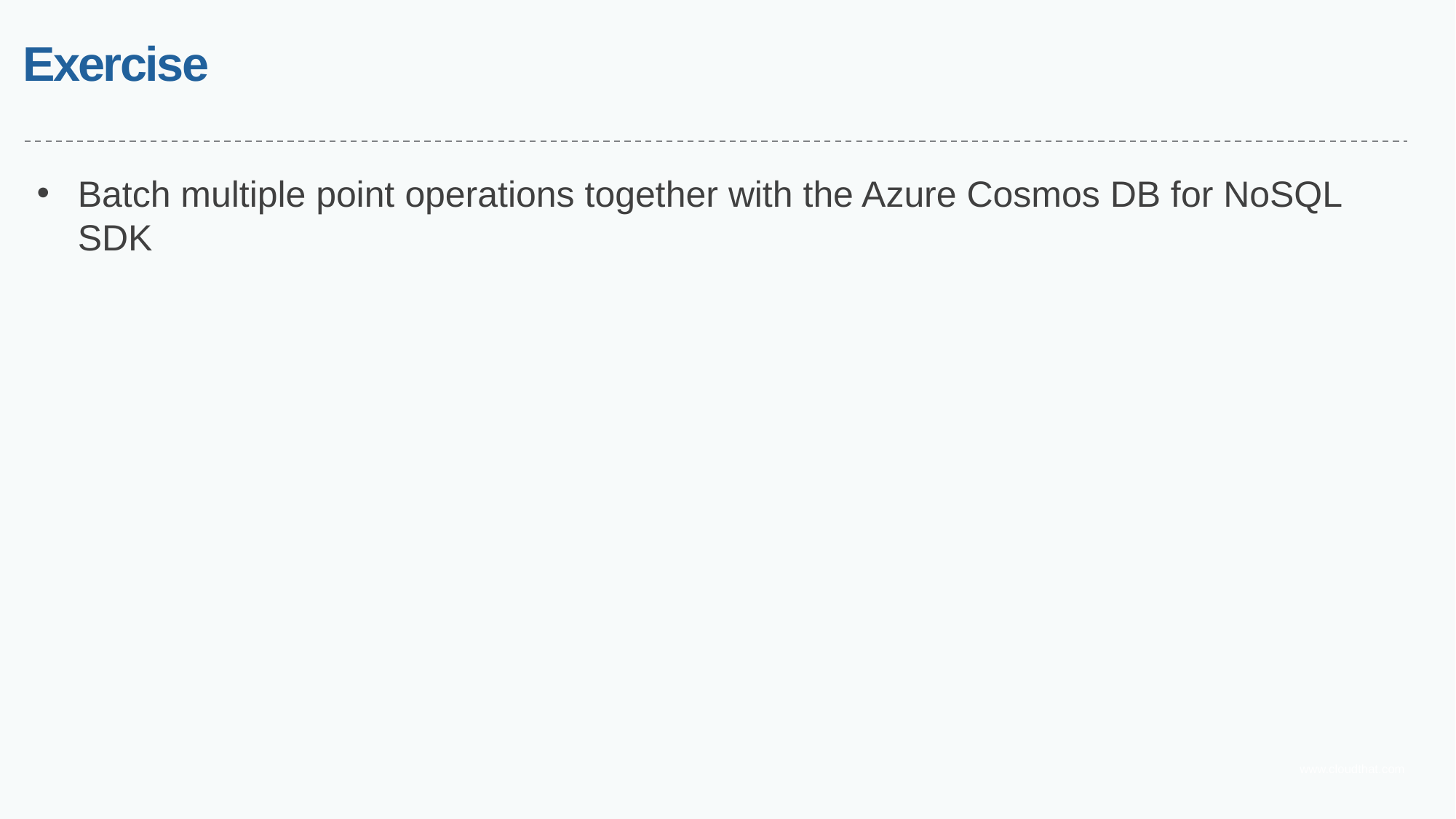

# Exercise
Batch multiple point operations together with the Azure Cosmos DB for NoSQL SDK